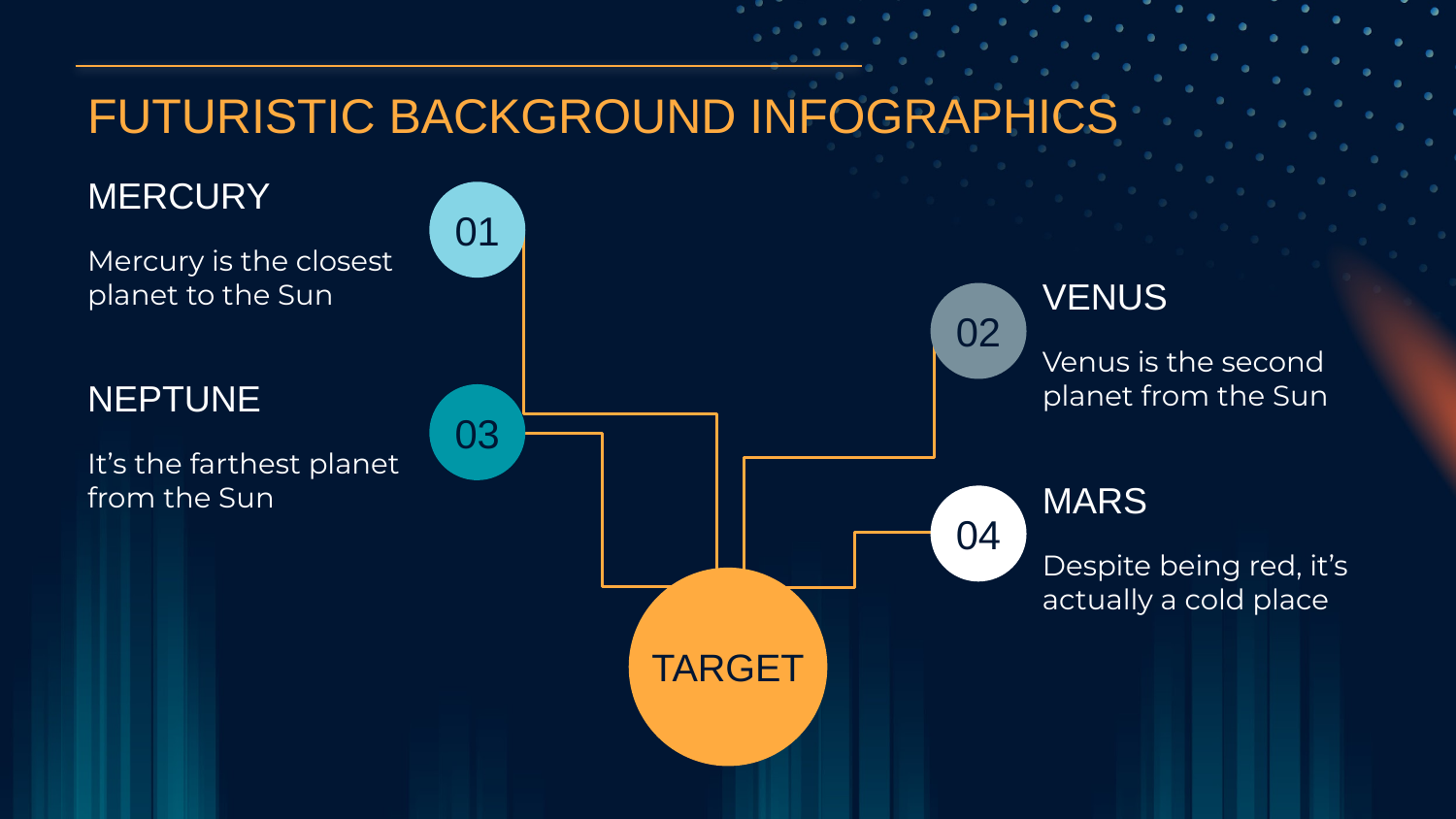

# FUTURISTIC BACKGROUND INFOGRAPHICS
MERCURY
01
02
03
04

TARGET
Mercury is the closest planet to the Sun
VENUS
Venus is the second planet from the Sun
NEPTUNE
It’s the farthest planet from the Sun
MARS
Despite being red, it’s actually a cold place